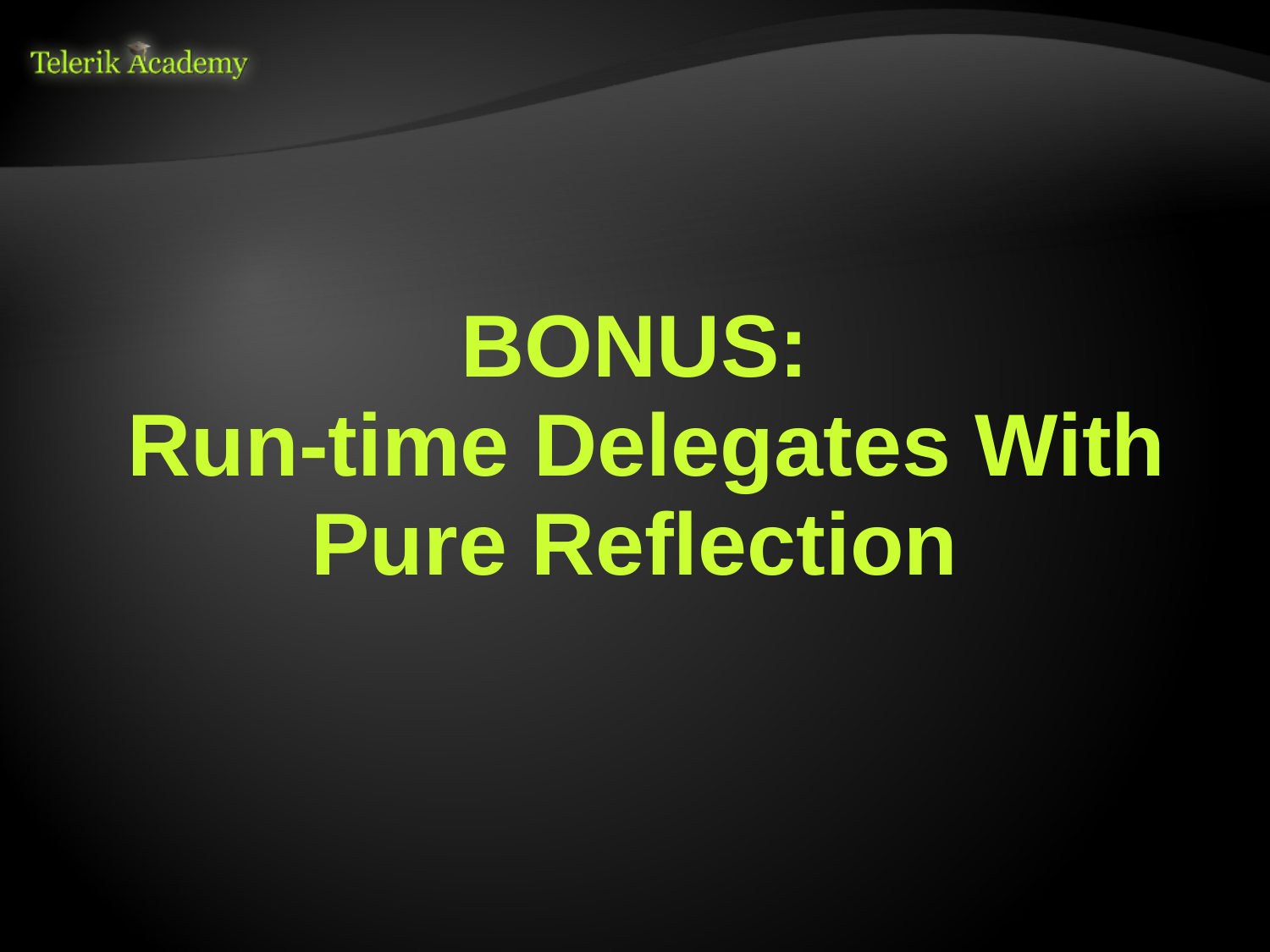

# BONUS: Run-time Delegates With Pure Reflection